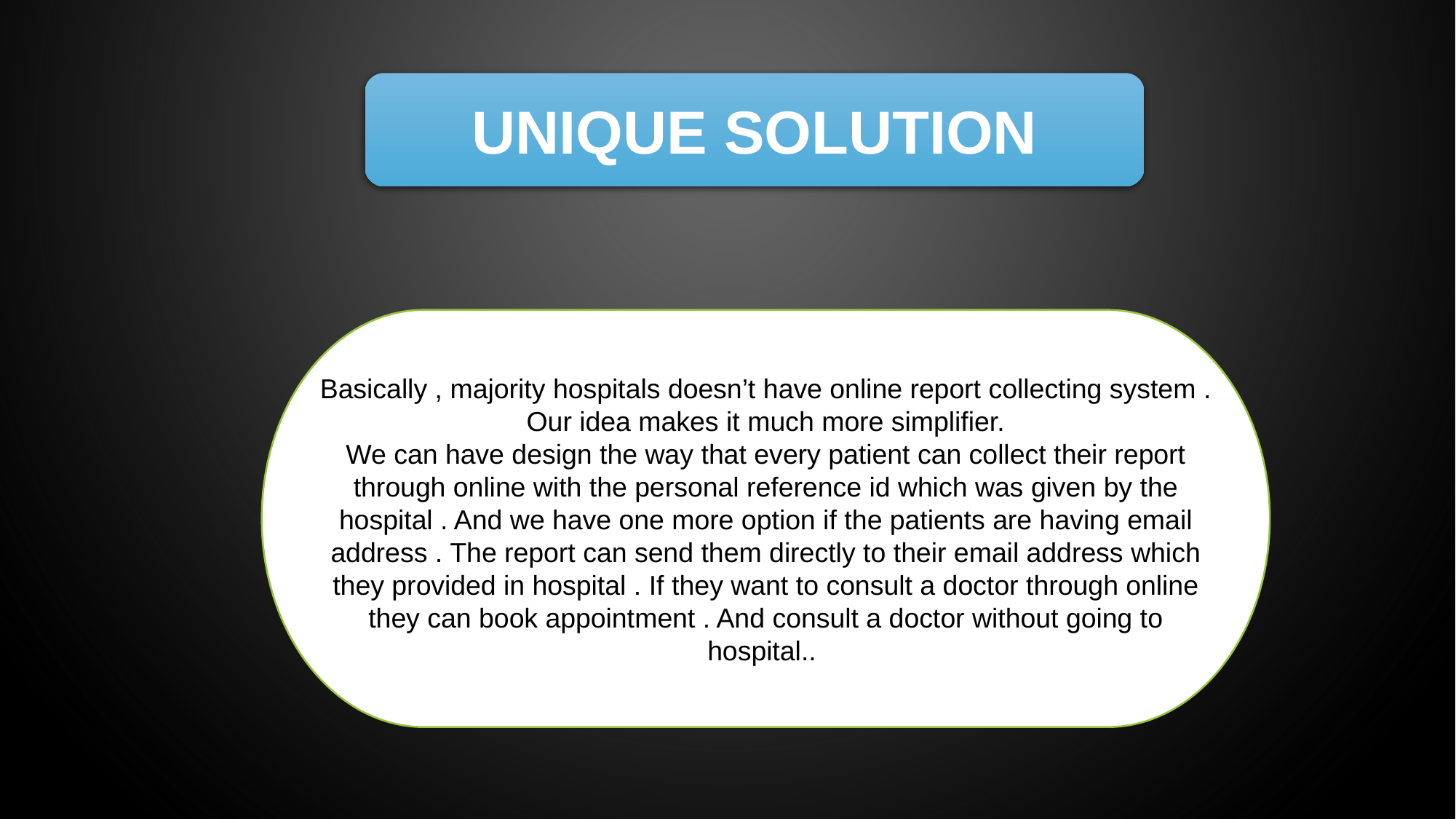

UNIQUE SOLUTION

Basically , majority hospitals doesn’t have online report collecting system . Our idea makes it much more simplifier.
We can have design the way that every patient can collect their report through online with the personal reference id which was given by the hospital . And we have one more option if the patients are having email address . The report can send them directly to their email address which they provided in hospital . If they want to consult a doctor through online they can book appointment . And consult a doctor without going to hospital..